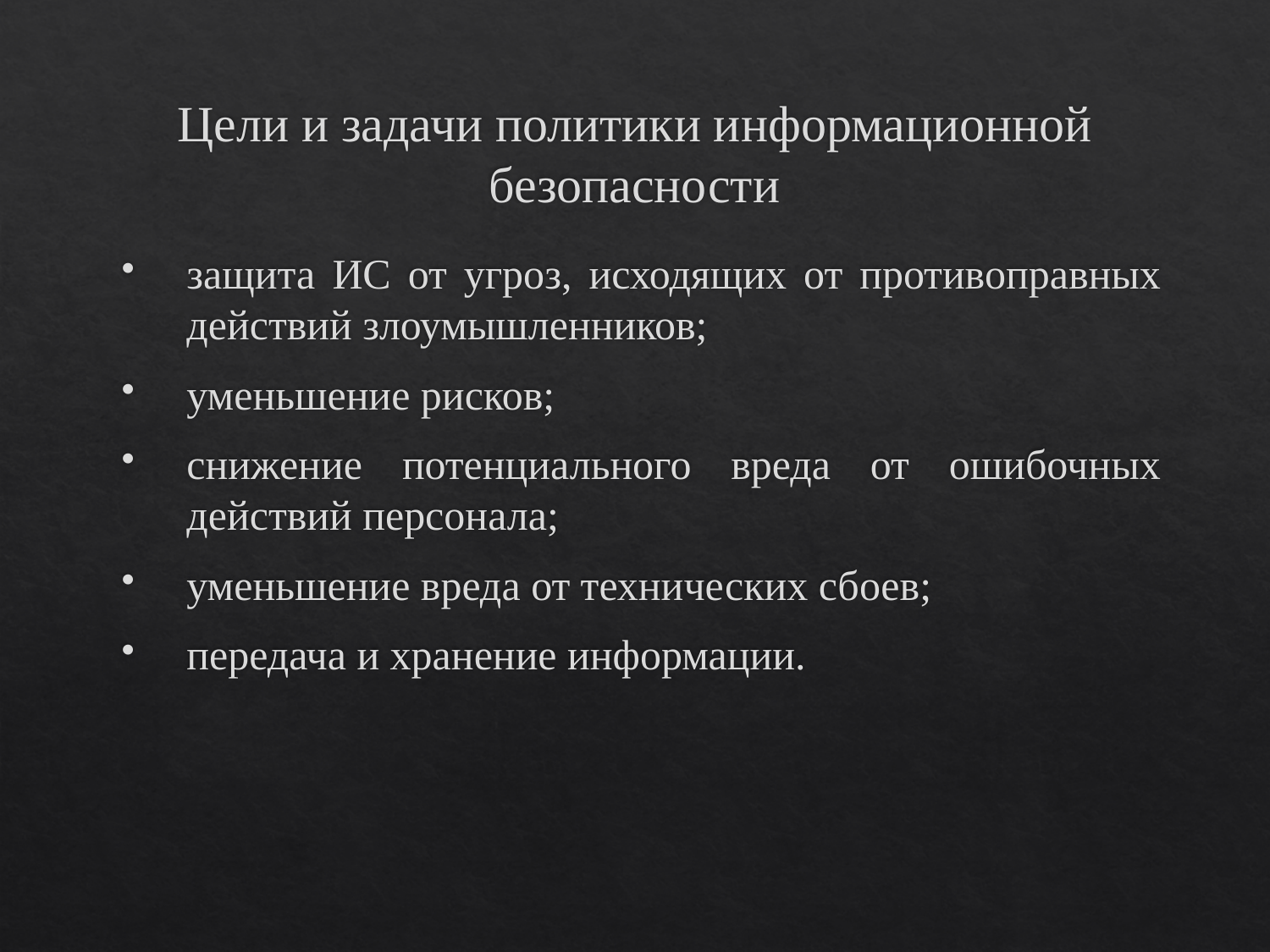

# Цели и задачи политики информационной безопасности
защита ИС от угроз, исходящих от противоправных действий злоумышленников;
уменьшение рисков;
снижение потенциального вреда от ошибочных действий персонала;
уменьшение вреда от технических сбоев;
передача и хранение информации.